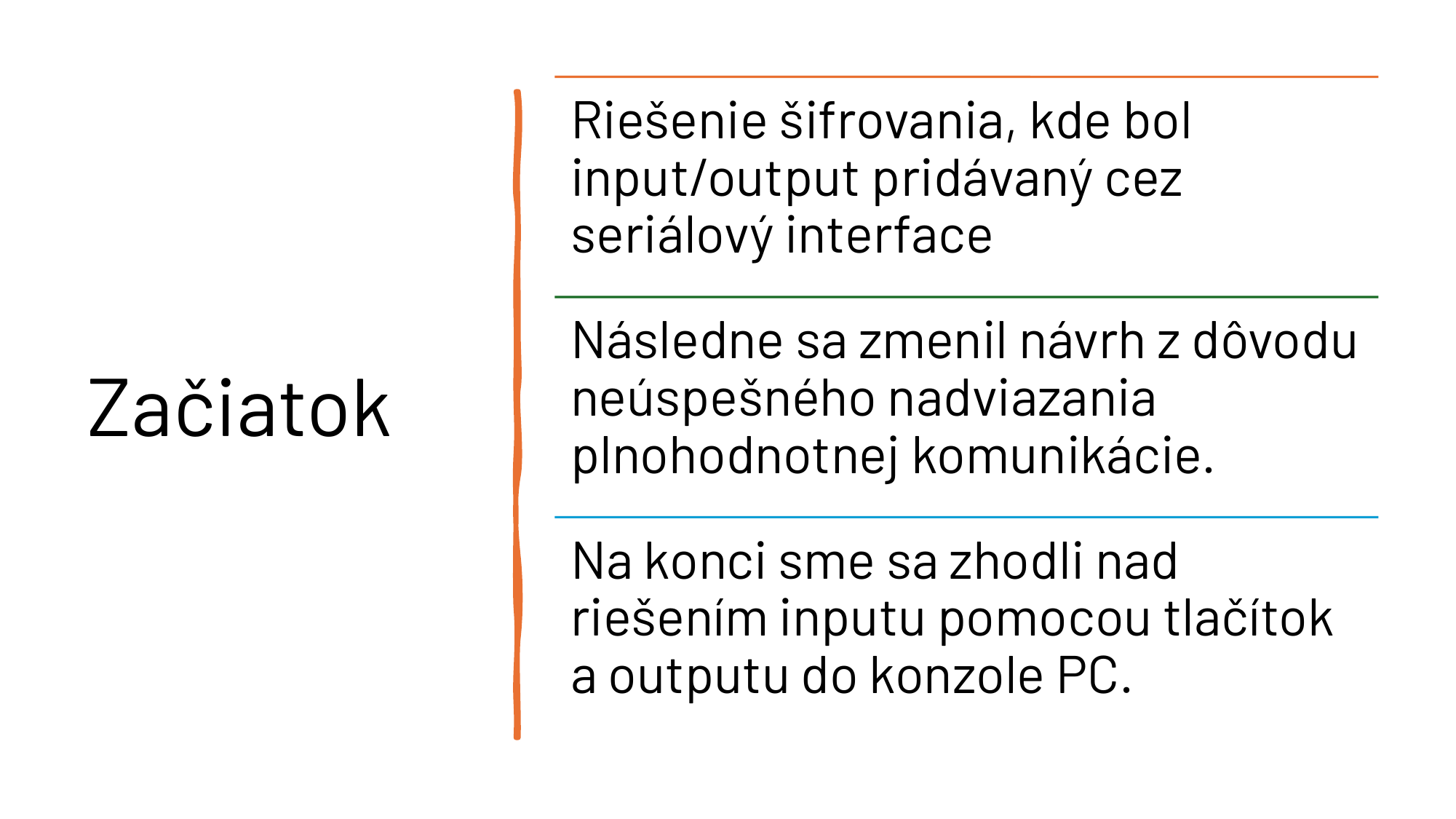

Riešenie šifrovania, kde bol input/output pridávaný cez seriálový interface
Následne sa zmenil návrh z dôvodu neúspešného nadviazania plnohodnotnej komunikácie.
Na konci sme sa zhodli nad riešením inputu pomocou tlačítok a outputu do konzole PC.
# Začiatok